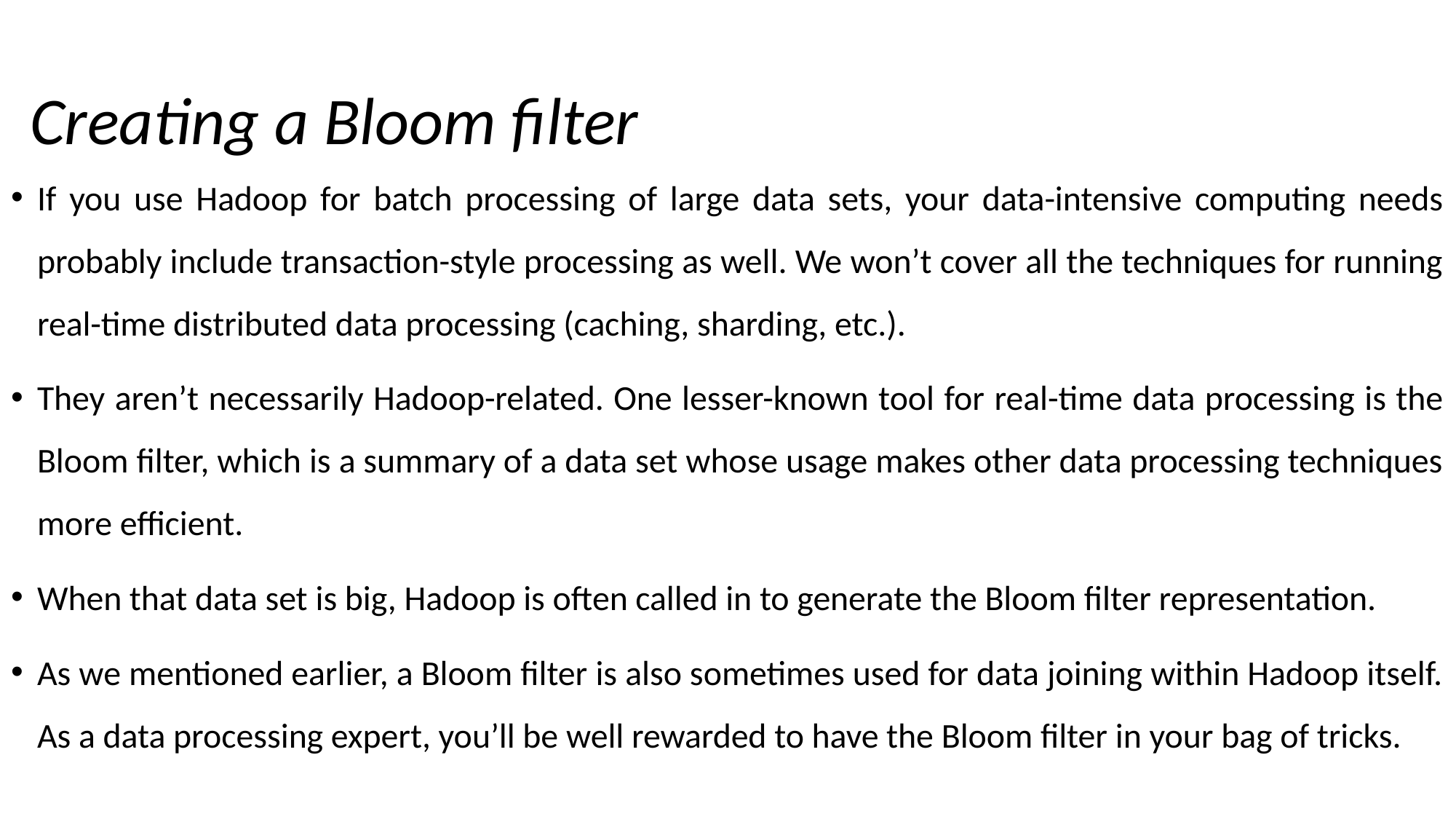

# Creating a Bloom filter
If you use Hadoop for batch processing of large data sets, your data-intensive computing needs probably include transaction-style processing as well. We won’t cover all the techniques for running real-time distributed data processing (caching, sharding, etc.).
They aren’t necessarily Hadoop-related. One lesser-known tool for real-time data processing is the Bloom filter, which is a summary of a data set whose usage makes other data processing techniques more efficient.
When that data set is big, Hadoop is often called in to generate the Bloom filter representation.
As we mentioned earlier, a Bloom filter is also sometimes used for data joining within Hadoop itself. As a data processing expert, you’ll be well rewarded to have the Bloom filter in your bag of tricks.